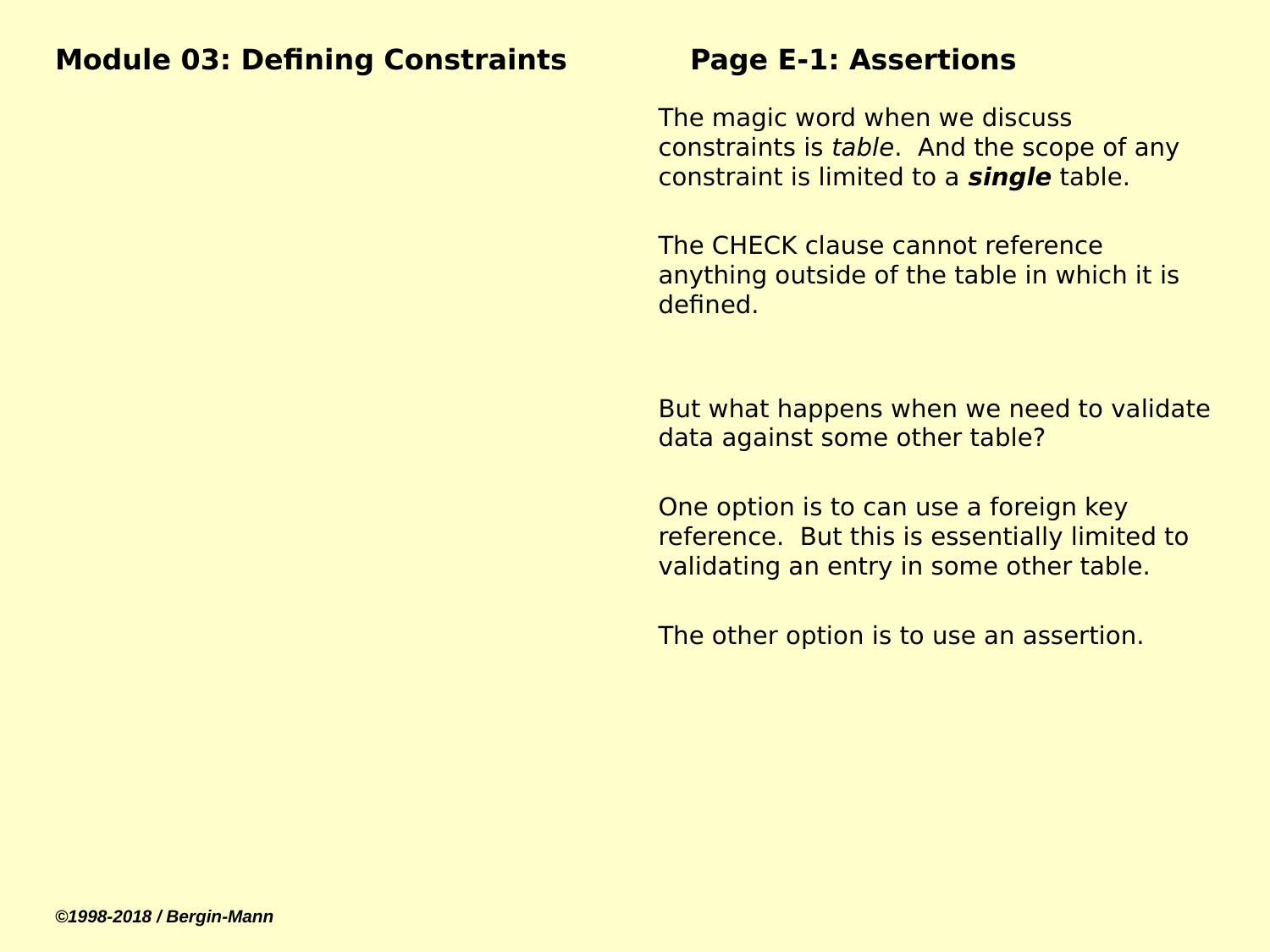

# Module 03: Defining Constraints	Page E-1: Assertions

The magic word when we discuss constraints is table.  And the scope of any constraint is limited to a single table.

The CHECK clause cannot reference anything outside of the table in which it is defined.

But what happens when we need to validate data against some other table?

One option is to can use a foreign key reference.  But this is essentially limited to validating an entry in some other table.

The other option is to use an assertion.

©1998-2018 / Bergin-Mann